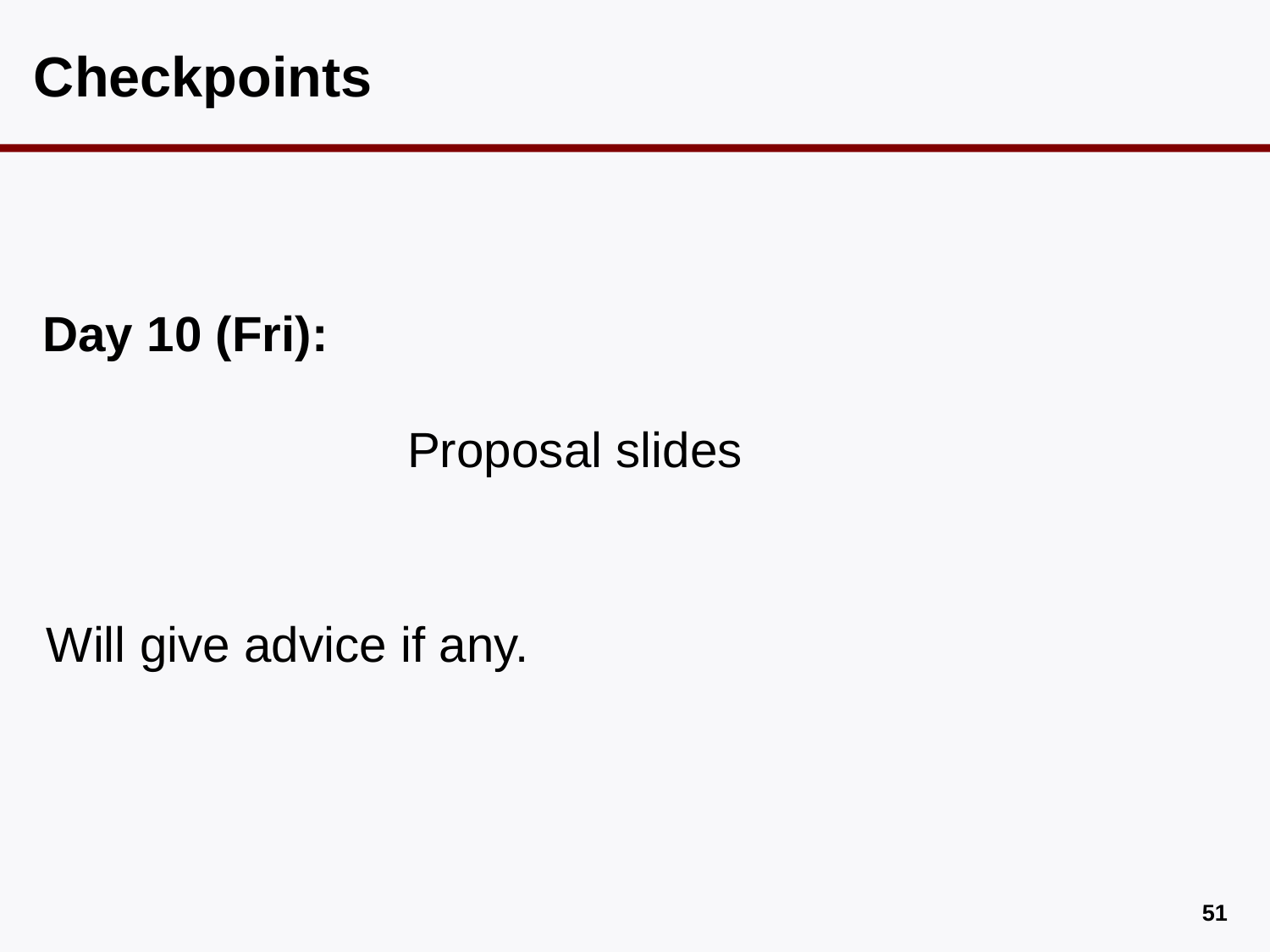

# Checkpoints
Day 10 (Fri):
Proposal slides
Will give advice if any.
51